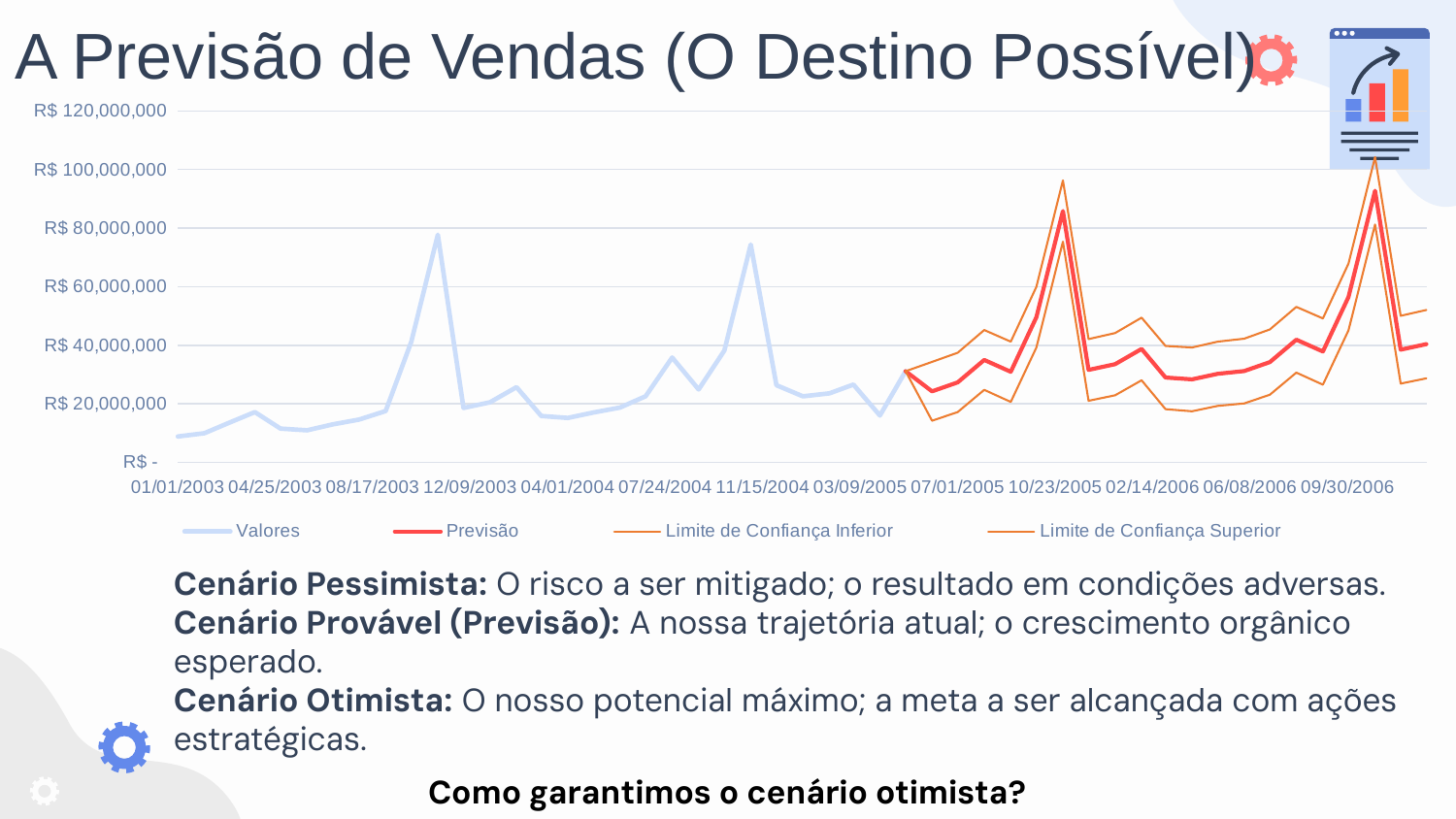

# A Previsão de Vendas (O Destino Possível)

### Chart

| Category | Valores | Previsão | Limite de Confiança Inferior | Limite de Confiança Superior |
|---|---|---|---|---|
|  | 8829339.0 | None | None | None |
|  | 9953942.0 | None | None | None |
|  | 13416042.0 | None | None | None |
|  | 17171470.0 | None | None | None |
|  | 11529840.0 | None | None | None |
|  | 10952577.0 | None | None | None |
|  | 12958018.0 | None | None | None |
|  | 14616550.0 | None | None | None |
|  | 17517405.0 | None | None | None |
|  | 41232448.0 | None | None | None |
|  | 77741826.0 | None | None | None |
|  | 18579739.0 | None | None | None |
|  | 20504087.0 | None | None | None |
|  | 25671420.0 | None | None | None |
|  | 15838131.0 | None | None | None |
|  | 15170226.0 | None | None | None |
|  | 17038497.0 | None | None | None |
|  | 18721198.0 | None | None | None |
|  | 22570266.0 | None | None | None |
|  | 35784062.0 | None | None | None |
|  | 24886980.0 | None | None | None |
|  | 38156290.0 | None | None | None |
|  | 74362090.0 | None | None | None |
|  | 26344222.0 | None | None | None |
|  | 22549497.0 | None | None | None |
|  | 23569141.0 | None | None | None |
|  | 26550568.0 | None | None | None |
|  | 15998684.0 | None | None | None |
|  | 31111615.0 | 31111615.0 | 31111615.0 | 31111615.0 |
|  | None | 24251718.925880954 | 14207645.963155631 | 34295791.88860628 |
|  | None | 27312679.653993797 | 17187930.271107547 | 37437429.036880046 |
|  | None | 34968865.28321845 | 24762816.89418024 | 45174913.67225666 |
|  | None | 30924406.283964533 | 20636441.25647948 | 41212371.31144959 |
|  | None | 49575754.13236272 | 39205259.74225977 | 59946248.522465676 |
|  | None | 85817201.742564 | 75363570.12712064 | 96270833.35800734 |
|  | None | 31555747.585081283 | 21018375.695360452 | 42093119.474802114 |
|  | None | 33517828.78097932 | 22896118.333287485 | 44139539.228671156 |
|  | None | 38721190.491843514 | 28014547.9184136 | 49427833.06527343 |
|  | None | 28959187.931943357 | 18167024.33094055 | 39751351.53294617 |
|  | None | 28327542.799536258 | 17449273.88447935 | 39205811.714593165 |
|  | None | 30244237.608377792 | 19279283.657063834 | 41209191.55969175 |
|  | None | 31166341.21374833 | 20112862.876215592 | 42219819.551281065 |
|  | None | 34227301.94186117 | 23086002.57589063 | 45368601.307831705 |
|  | None | 41883487.57108583 | 30653800.743969318 | 53113174.398202345 |
|  | None | 37839028.57183192 | 26520392.20767898 | 49157664.93598486 |
|  | None | 56490376.420230106 | 45082232.74759818 | 67898520.09286202 |
|  | None | 92731824.03043139 | 81233619.52988534 | 104230028.53097744 |
|  | None | 38470369.87294866 | 26881555.2246067 | 50059184.52129062 |
|  | None | 40369158.127043545 | 28692117.5453081 | 52046198.70877899 |
|  | None | None | None | None |
Cenário Pessimista: O risco a ser mitigado; o resultado em condições adversas.
Cenário Provável (Previsão): A nossa trajetória atual; o crescimento orgânico esperado.
Cenário Otimista: O nosso potencial máximo; a meta a ser alcançada com ações estratégicas.
Como garantimos o cenário otimista?